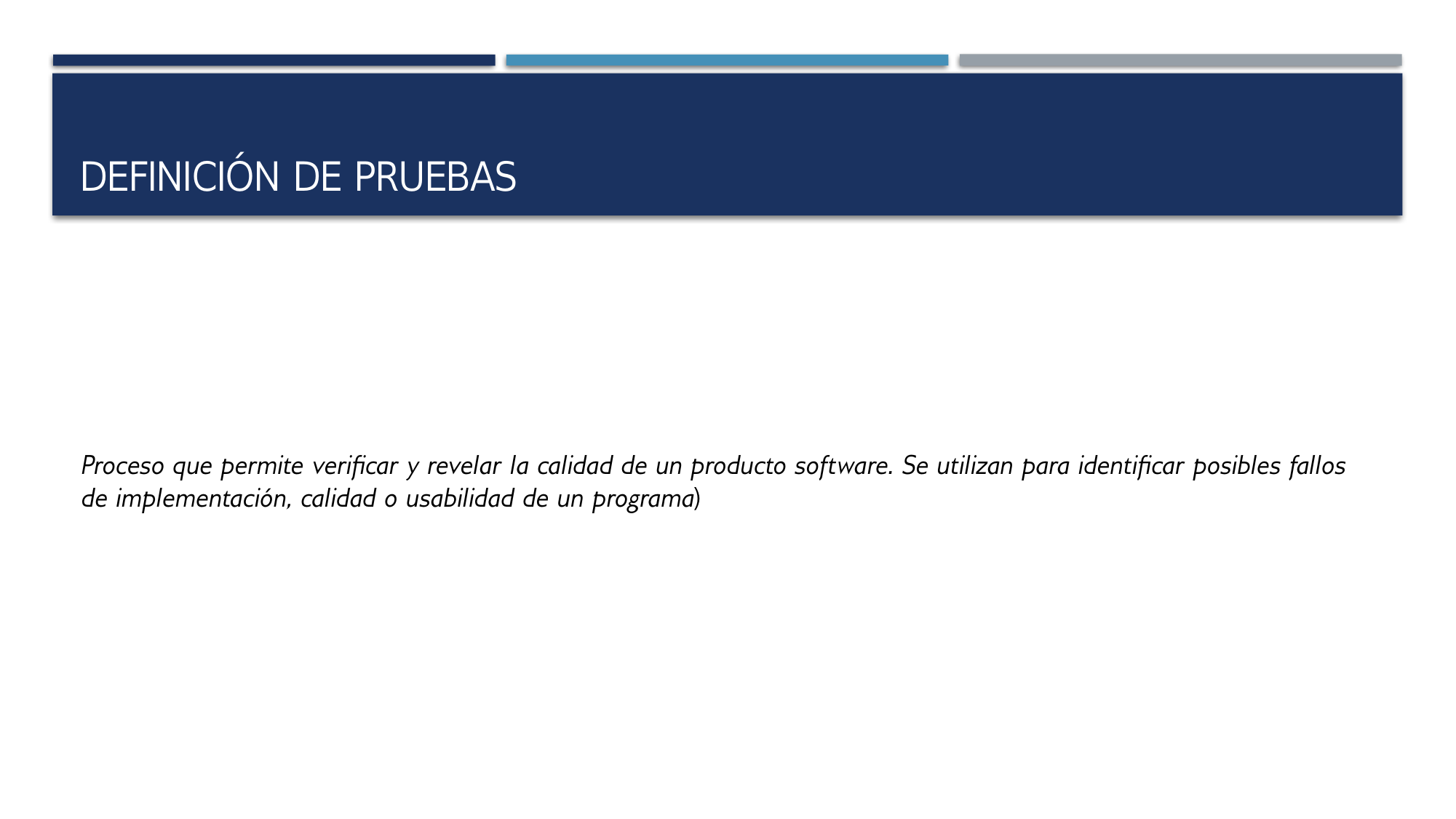

# Definición de pruebas
Proceso que permite verificar y revelar la calidad de un producto software. Se utilizan para identificar posibles fallos de implementación, calidad o usabilidad de un programa)